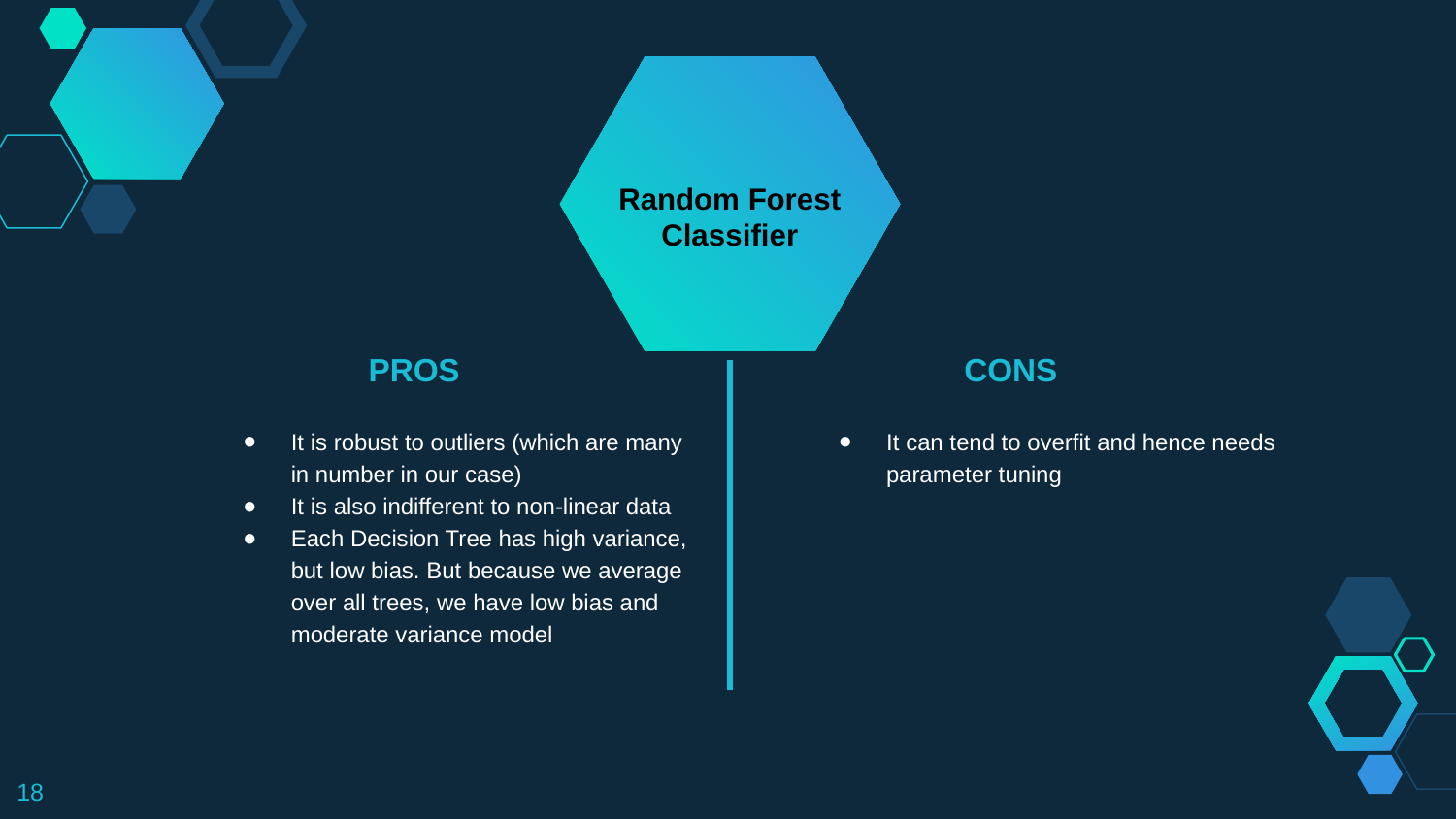

Random Forest Classifier
PROS
CONS
It is robust to outliers (which are many in number in our case)
It is also indifferent to non-linear data
Each Decision Tree has high variance, but low bias. But because we average over all trees, we have low bias and moderate variance model

It can tend to overfit and hence needs parameter tuning

18